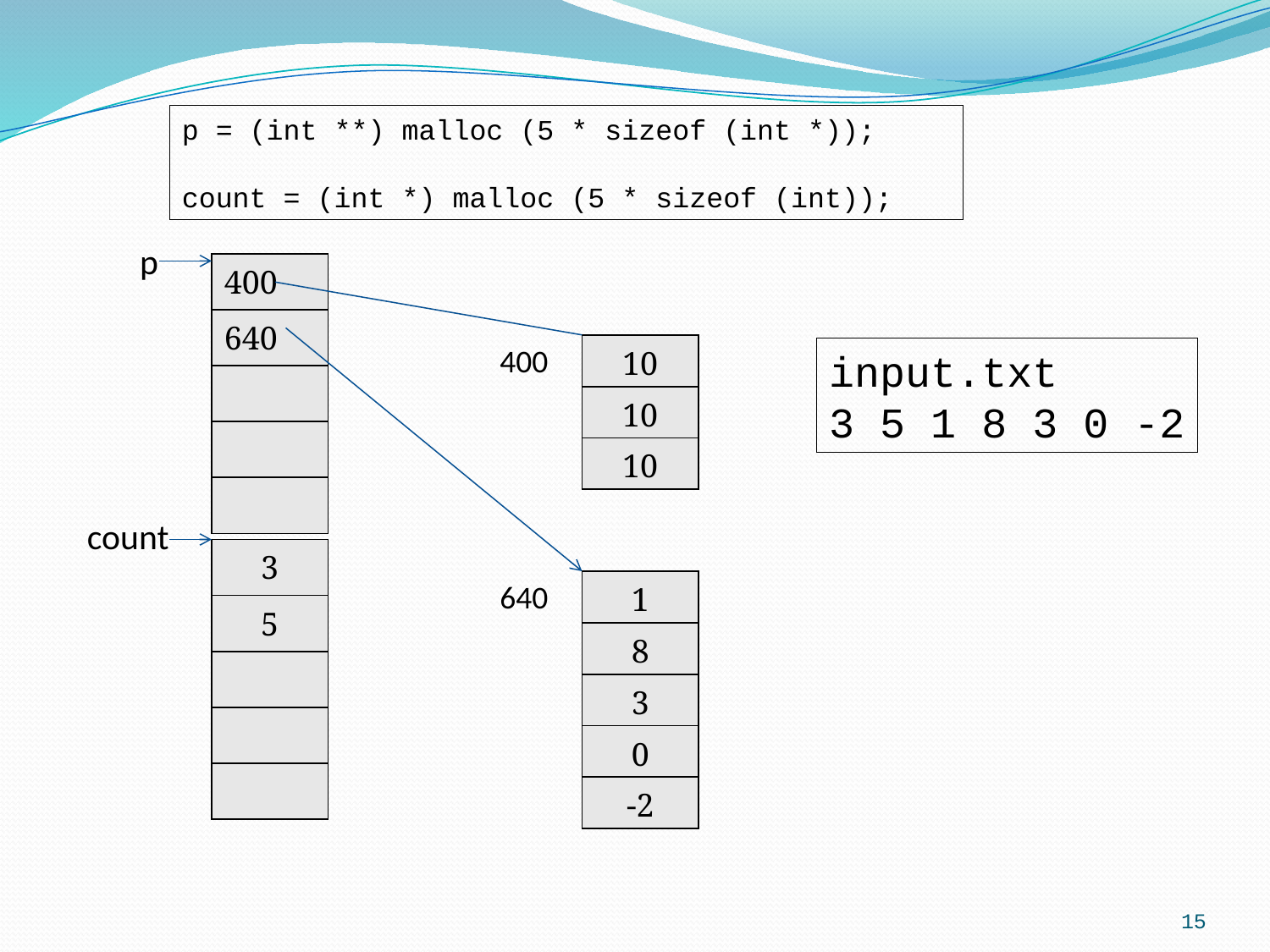

p = (int **) malloc (5 * sizeof (int *));

count = (int *) malloc (5 * sizeof (int));
p
| 400 |
| --- |
| 640 |
|  |
|  |
|  |
400
| 10 |
| --- |
| 10 |
| 10 |
input.txt
3 5 1 8 3 0 -2
count
| 3 |
| --- |
| 5 |
|  |
|  |
|  |
640
| 1 |
| --- |
| 8 |
| 3 |
| 0 |
| -2 |
15